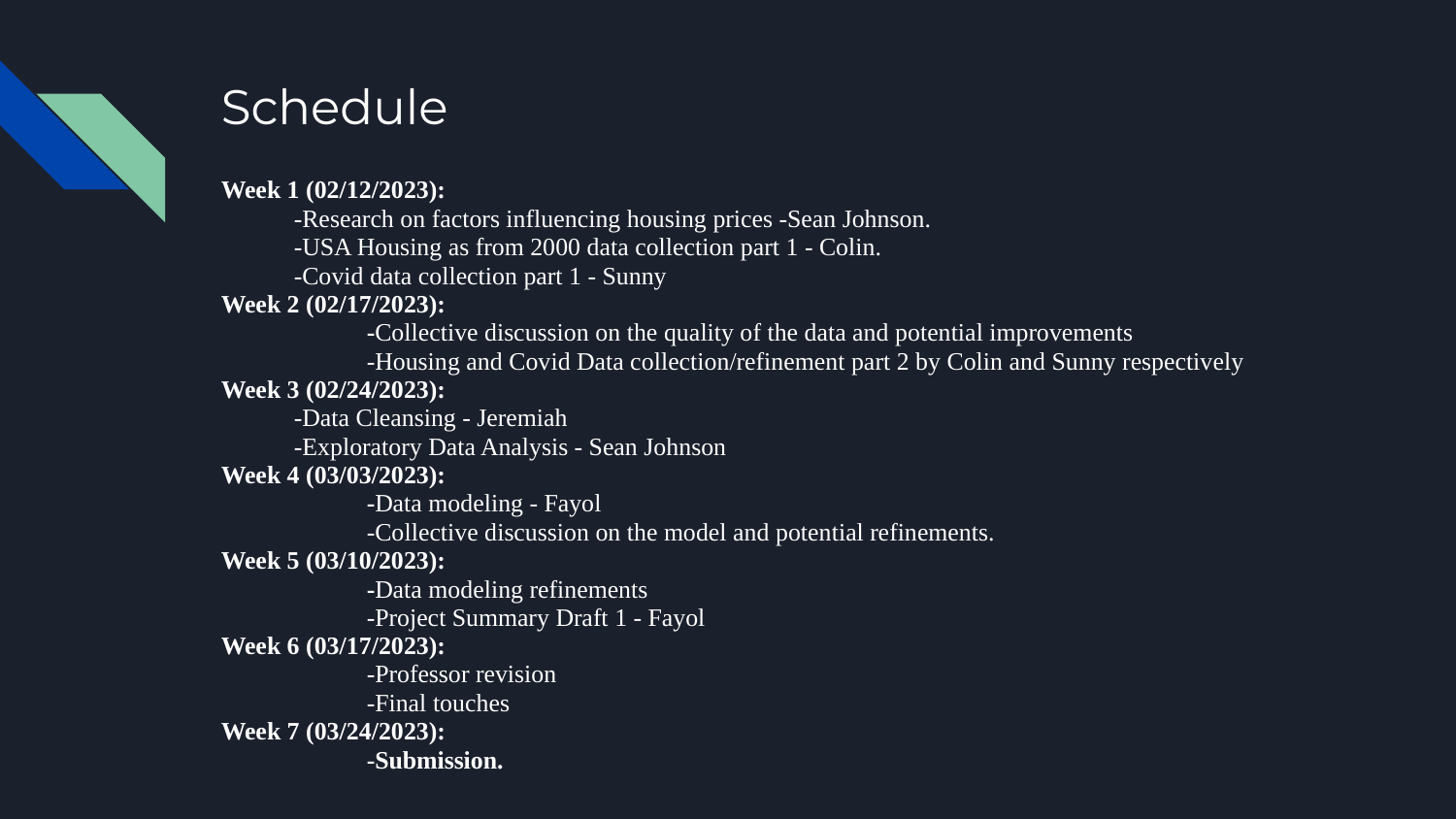

# Schedule
Week 1 (02/12/2023):
-Research on factors influencing housing prices -Sean Johnson.
-USA Housing as from 2000 data collection part 1 - Colin.
-Covid data collection part 1 - Sunny
Week 2 (02/17/2023):
	-Collective discussion on the quality of the data and potential improvements
	-Housing and Covid Data collection/refinement part 2 by Colin and Sunny respectively
Week 3 (02/24/2023):
-Data Cleansing - Jeremiah
-Exploratory Data Analysis - Sean Johnson
Week 4 (03/03/2023):
	-Data modeling - Fayol
	-Collective discussion on the model and potential refinements.
Week 5 (03/10/2023):
	-Data modeling refinements
	-Project Summary Draft 1 - Fayol
Week 6 (03/17/2023):
	-Professor revision
	-Final touches
Week 7 (03/24/2023):
	-Submission.